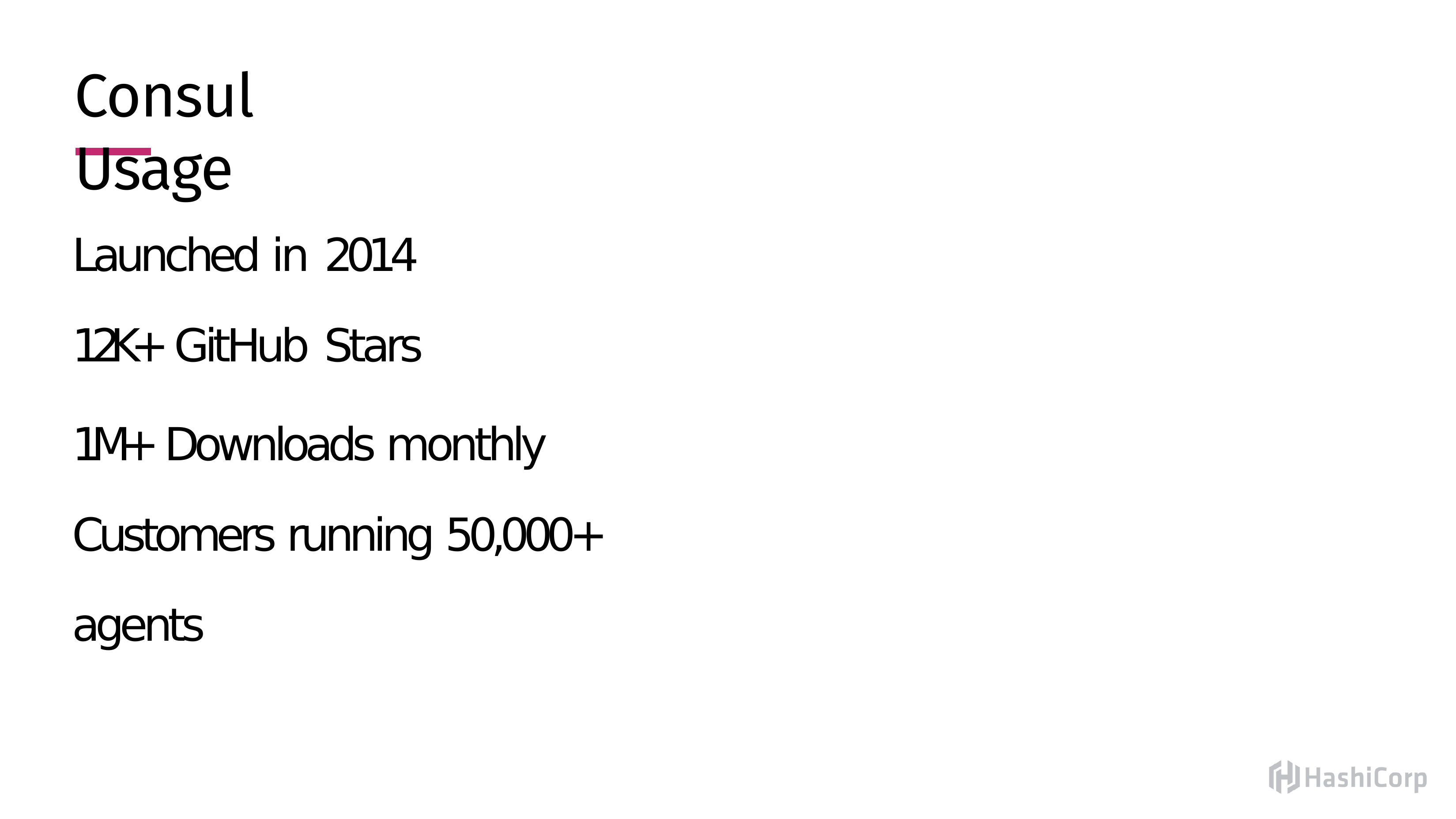

# Consul Usage

Launched in 2014
12K+ GitHub Stars
1M+ Downloads monthly  Customers running 50,000+ agents